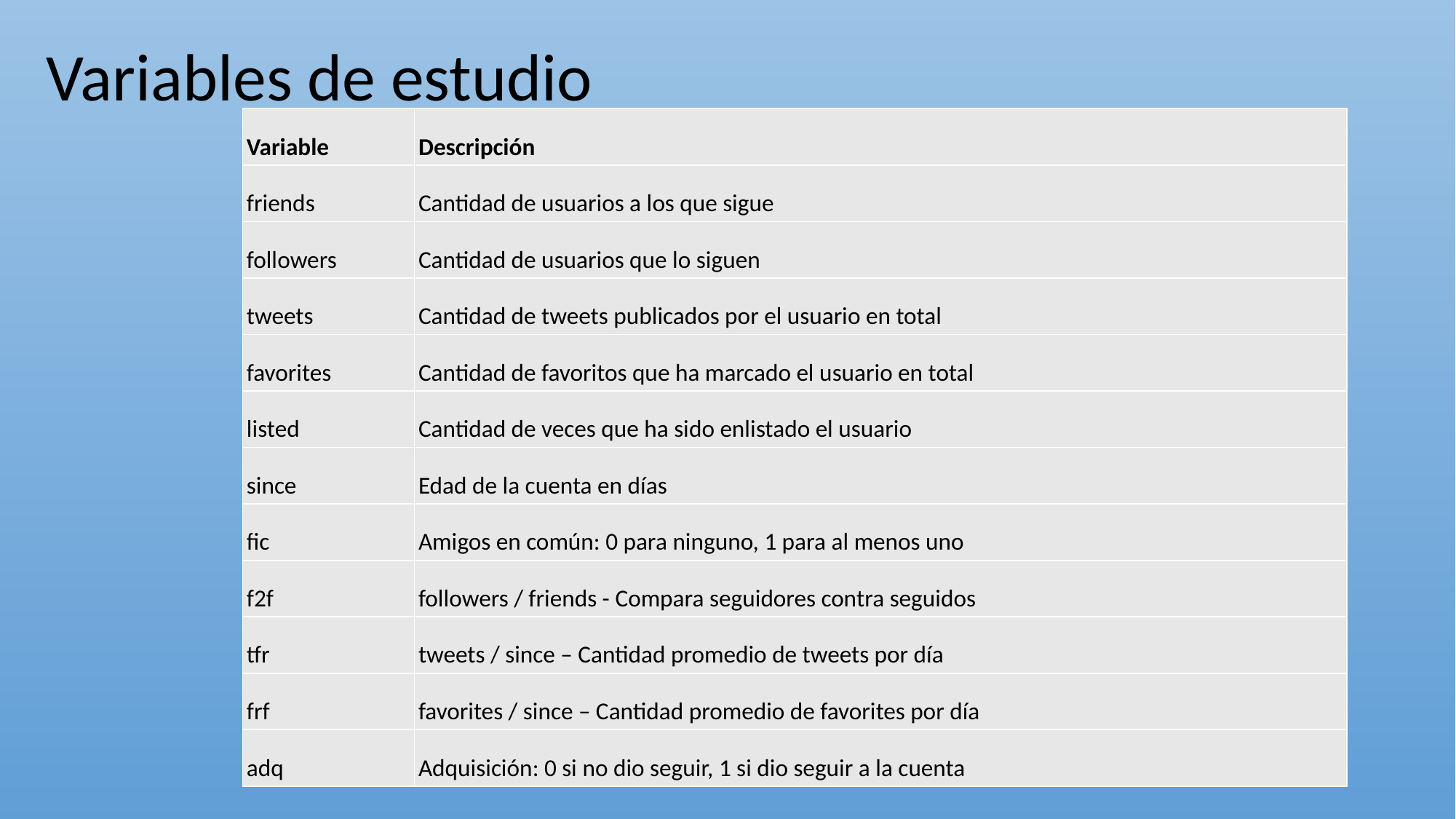

# Variables de estudio
| Variable | Descripción |
| --- | --- |
| friends | Cantidad de usuarios a los que sigue |
| followers | Cantidad de usuarios que lo siguen |
| tweets | Cantidad de tweets publicados por el usuario en total |
| favorites | Cantidad de favoritos que ha marcado el usuario en total |
| listed | Cantidad de veces que ha sido enlistado el usuario |
| since | Edad de la cuenta en días |
| fic | Amigos en común: 0 para ninguno, 1 para al menos uno |
| f2f | followers / friends - Compara seguidores contra seguidos |
| tfr | tweets / since – Cantidad promedio de tweets por día |
| frf | favorites / since – Cantidad promedio de favorites por día |
| adq | Adquisición: 0 si no dio seguir, 1 si dio seguir a la cuenta |